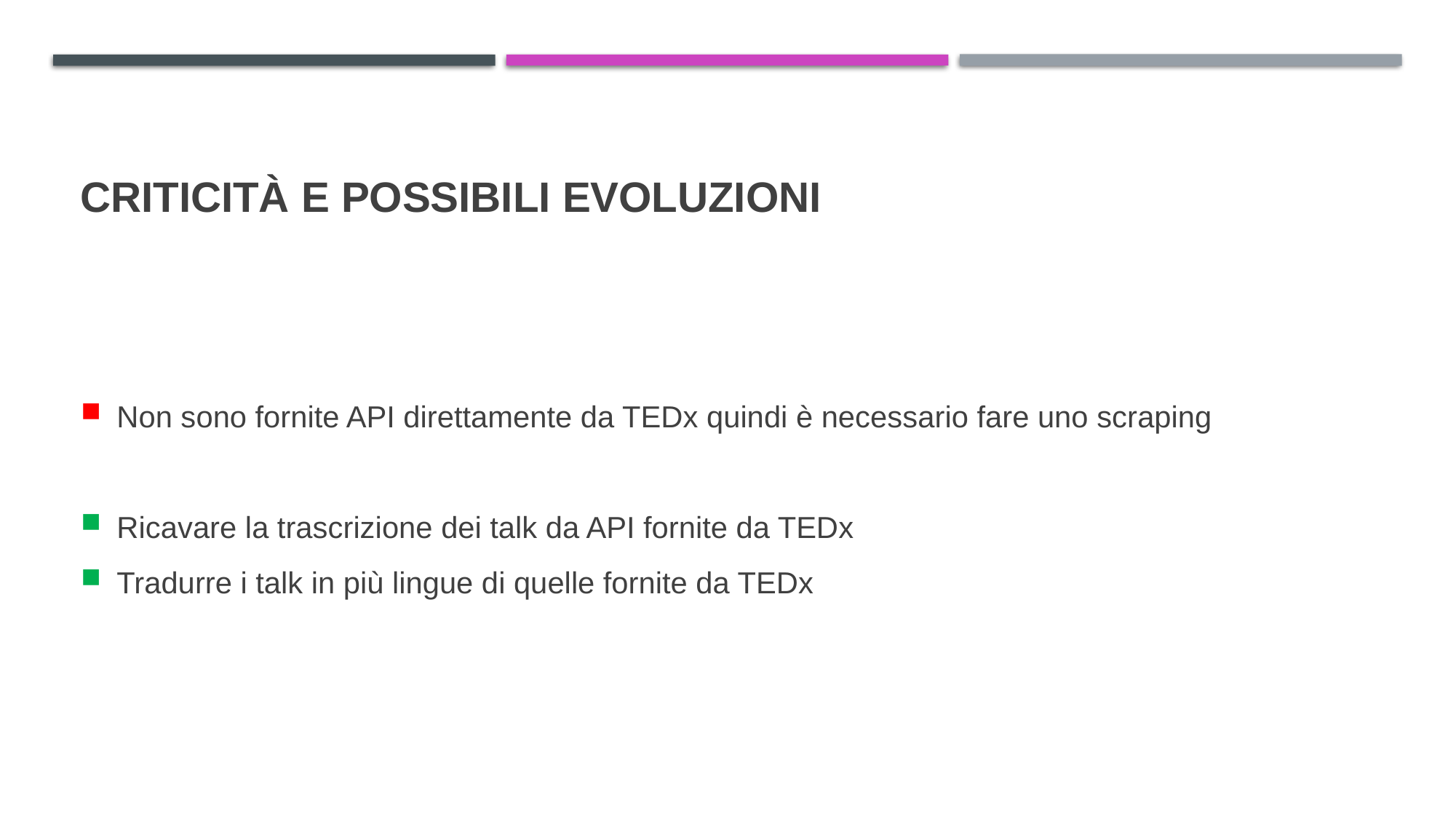

# criticità e possibili evoluzioni
Non sono fornite API direttamente da TEDx quindi è necessario fare uno scraping

Ricavare la trascrizione dei talk da API fornite da TEDx
Tradurre i talk in più lingue di quelle fornite da TEDx